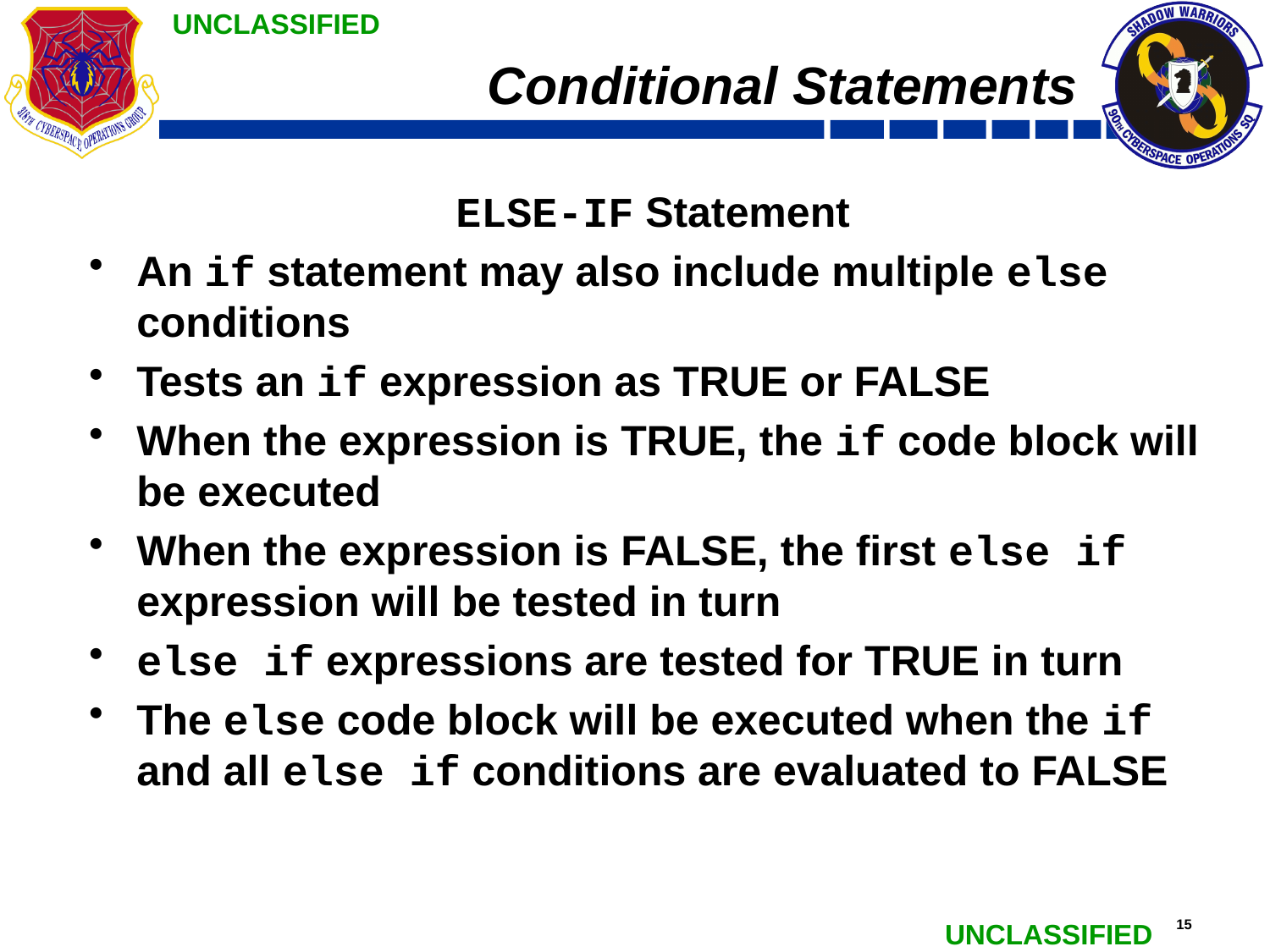

# Conditional Statements
ELSE-IF Statement
An if statement may also include multiple else conditions
Tests an if expression as TRUE or FALSE
When the expression is TRUE, the if code block will be executed
When the expression is FALSE, the first else if expression will be tested in turn
else if expressions are tested for TRUE in turn
The else code block will be executed when the if and all else if conditions are evaluated to FALSE